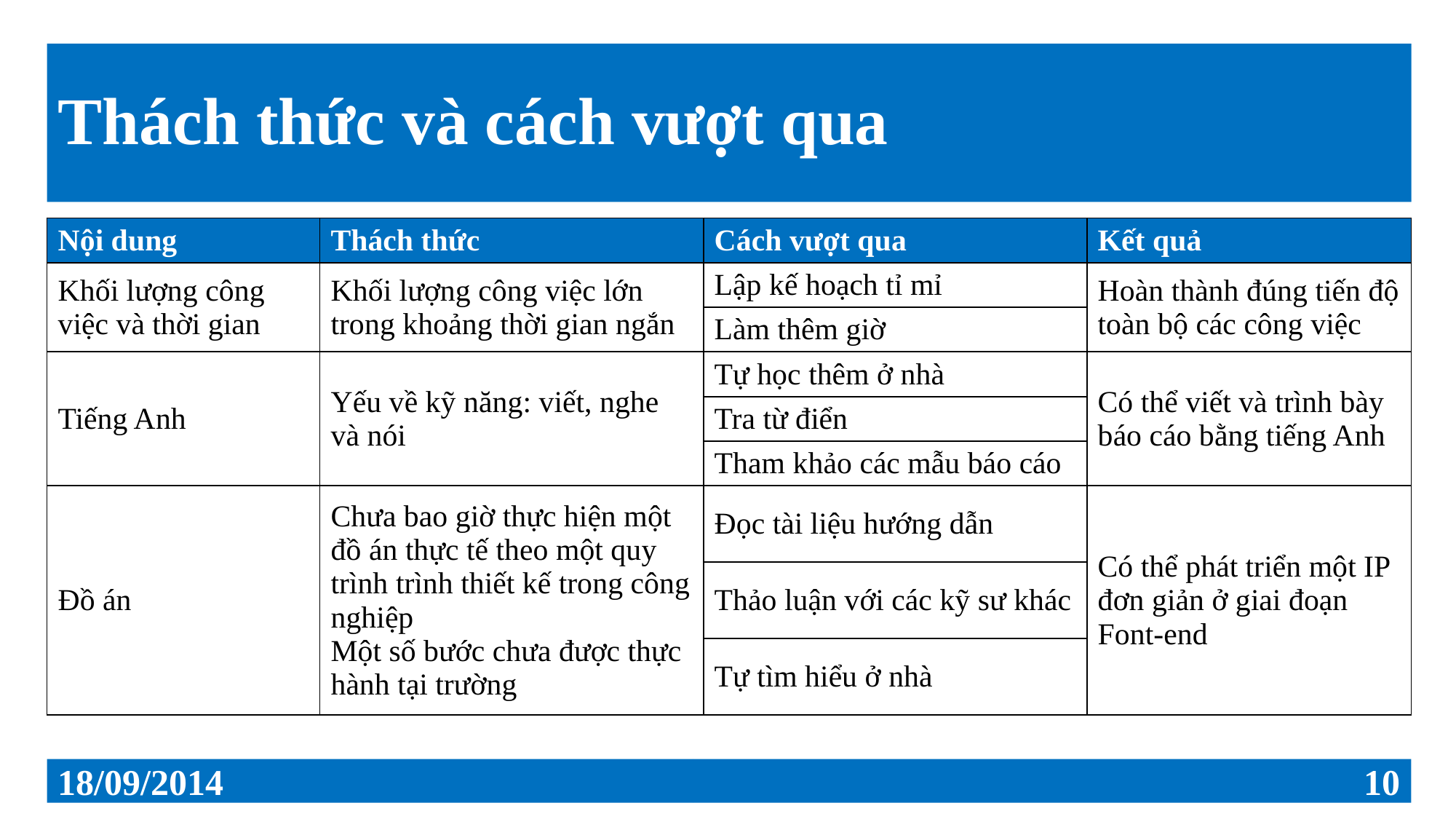

# Thách thức và cách vượt qua
| Nội dung | Thách thức | Cách vượt qua | Kết quả |
| --- | --- | --- | --- |
| Khối lượng công việc và thời gian | Khối lượng công việc lớn trong khoảng thời gian ngắn | Lập kế hoạch tỉ mỉ | Hoàn thành đúng tiến độ toàn bộ các công việc |
|  |  | Làm thêm giờ |  |
| Tiếng Anh | Yếu về kỹ năng: viết, nghe và nói | Tự học thêm ở nhà | Có thể viết và trình bày báo cáo bằng tiếng Anh |
|  |  | Tra từ điển |  |
|  |  | Tham khảo các mẫu báo cáo |  |
| Đồ án | Chưa bao giờ thực hiện một đồ án thực tế theo một quy trình trình thiết kế trong công nghiệp Một số bước chưa được thực hành tại trường | Đọc tài liệu hướng dẫn | Có thể phát triển một IP đơn giản ở giai đoạn Font-end |
|  |  | Thảo luận với các kỹ sư khác |  |
|  |  | Tự tìm hiểu ở nhà |  |
18/09/2014
10